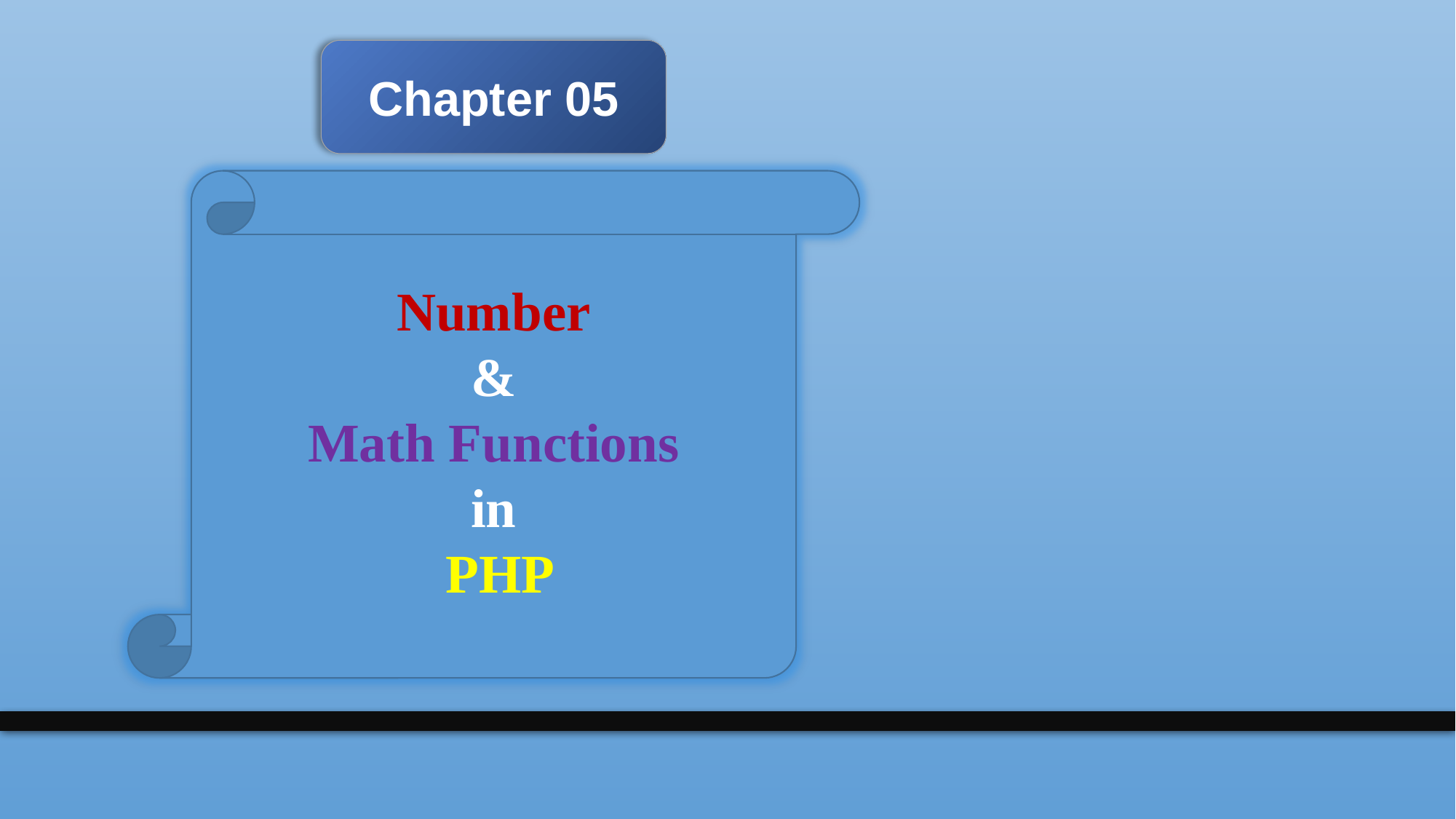

Chapter 05
Number
&
Math Functions
in
 PHP